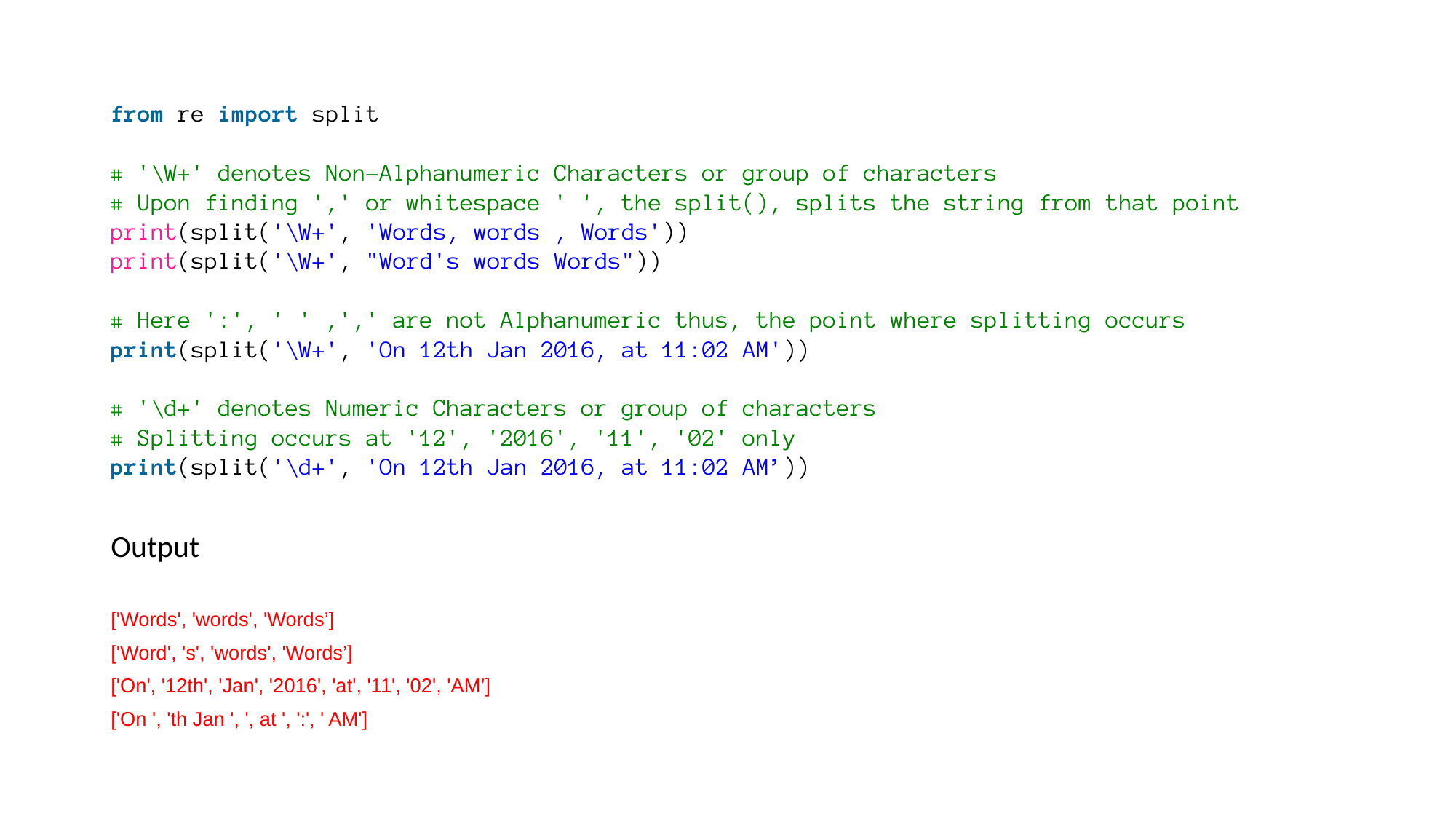

from re import split

# '\W+' denotes Non-Alphanumeric Characters or group of characters
# Upon finding ',' or whitespace ' ', the split(), splits the string from that point
print(split('\W+', 'Words, words , Words'))
print(split('\W+', "Word's words Words"))

# Here ':', ' ' ,',' are not Alphanumeric thus, the point where splitting occurs
print(split('\W+', 'On 12th Jan 2016, at 11:02 AM'))

# '\d+' denotes Numeric Characters or group of characters
# Splitting occurs at '12', '2016', '11', '02' only
print(split('\d+', 'On 12th Jan 2016, at 11:02 AM’))

Output

['Words', 'words', 'Words’]
['Word', 's', 'words', 'Words’]
['On', '12th', 'Jan', '2016', 'at', '11', '02', 'AM’]
['On ', 'th Jan ', ', at ', ':', ' AM']